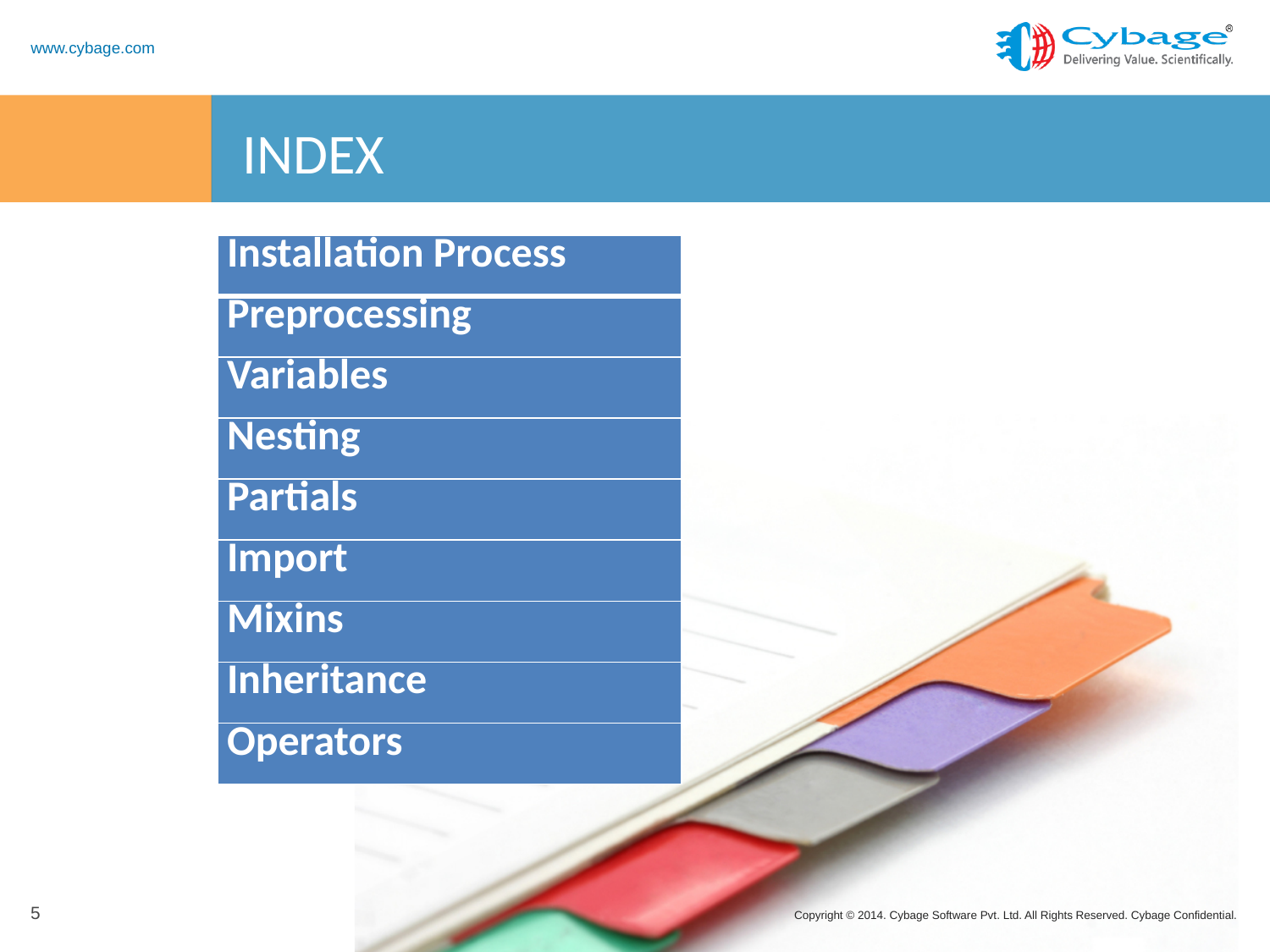

# INDEX

| Installation Process |
| --- |
| Preprocessing |
| Variables |
| Nesting |
| Partials |
| Import |
| Mixins |
| Inheritance |
| Operators |
5